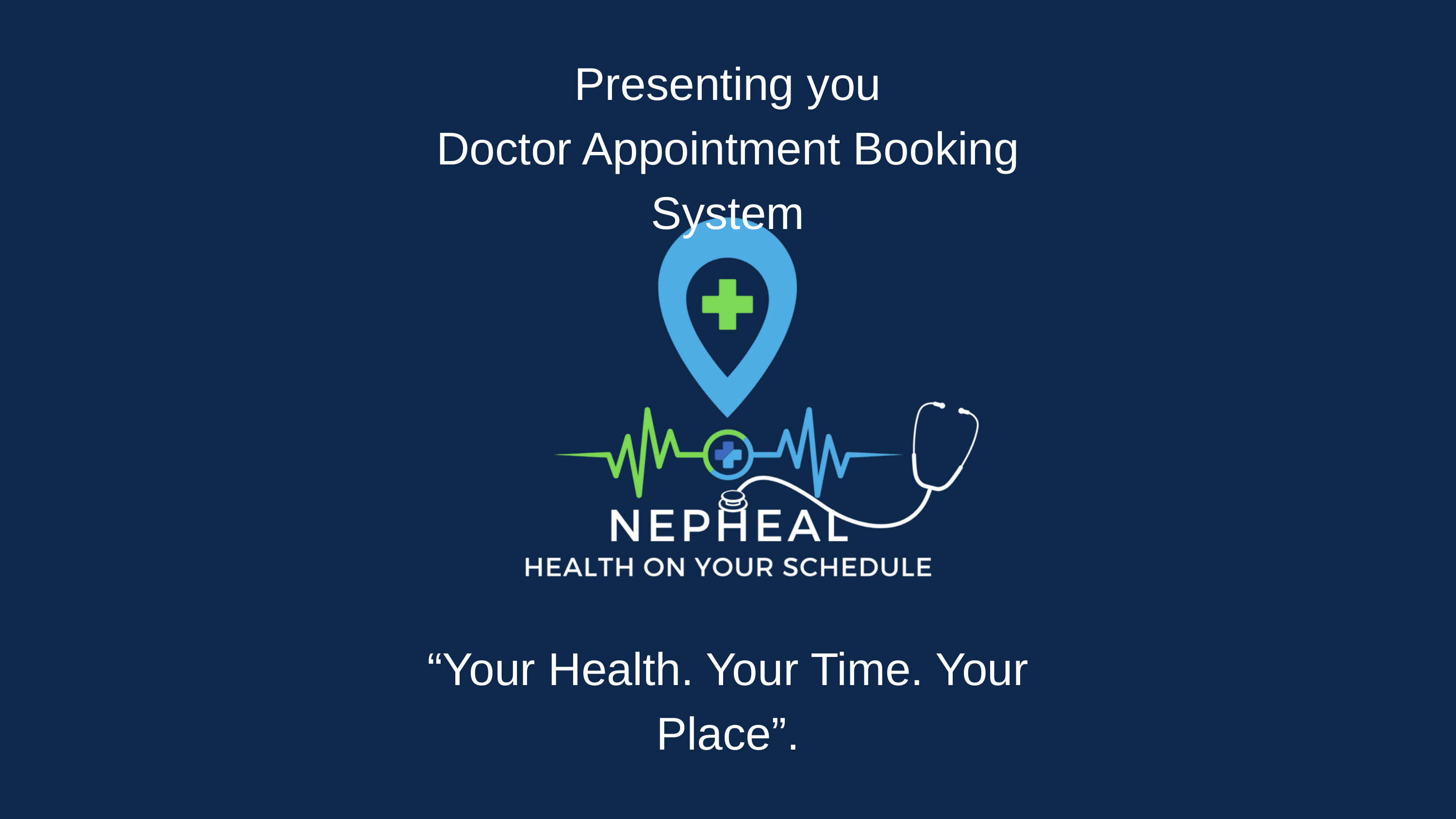

Presenting you
Doctor Appointment Booking System

“Your Health. Your Time. Your Place”.